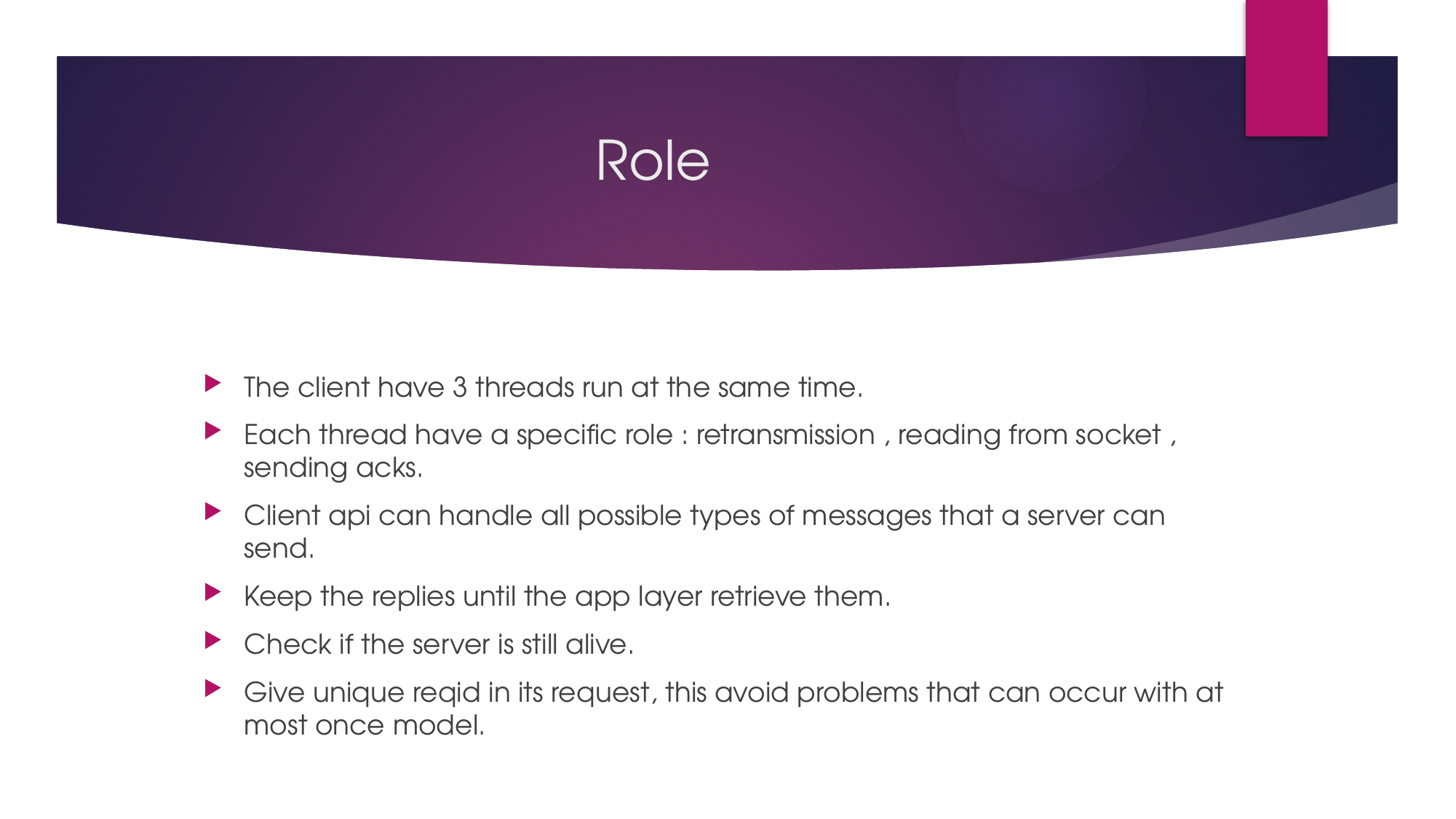

# Role
The client have 3 threads run at the same time.
Each thread have a specific role : retransmission , reading from socket , sending acks.
Client api can handle all possible types of messages that a server can send.
Keep the replies until the app layer retrieve them.
Check if the server is still alive.
Give unique reqid in its request, this avoid problems that can occur with at most once model.